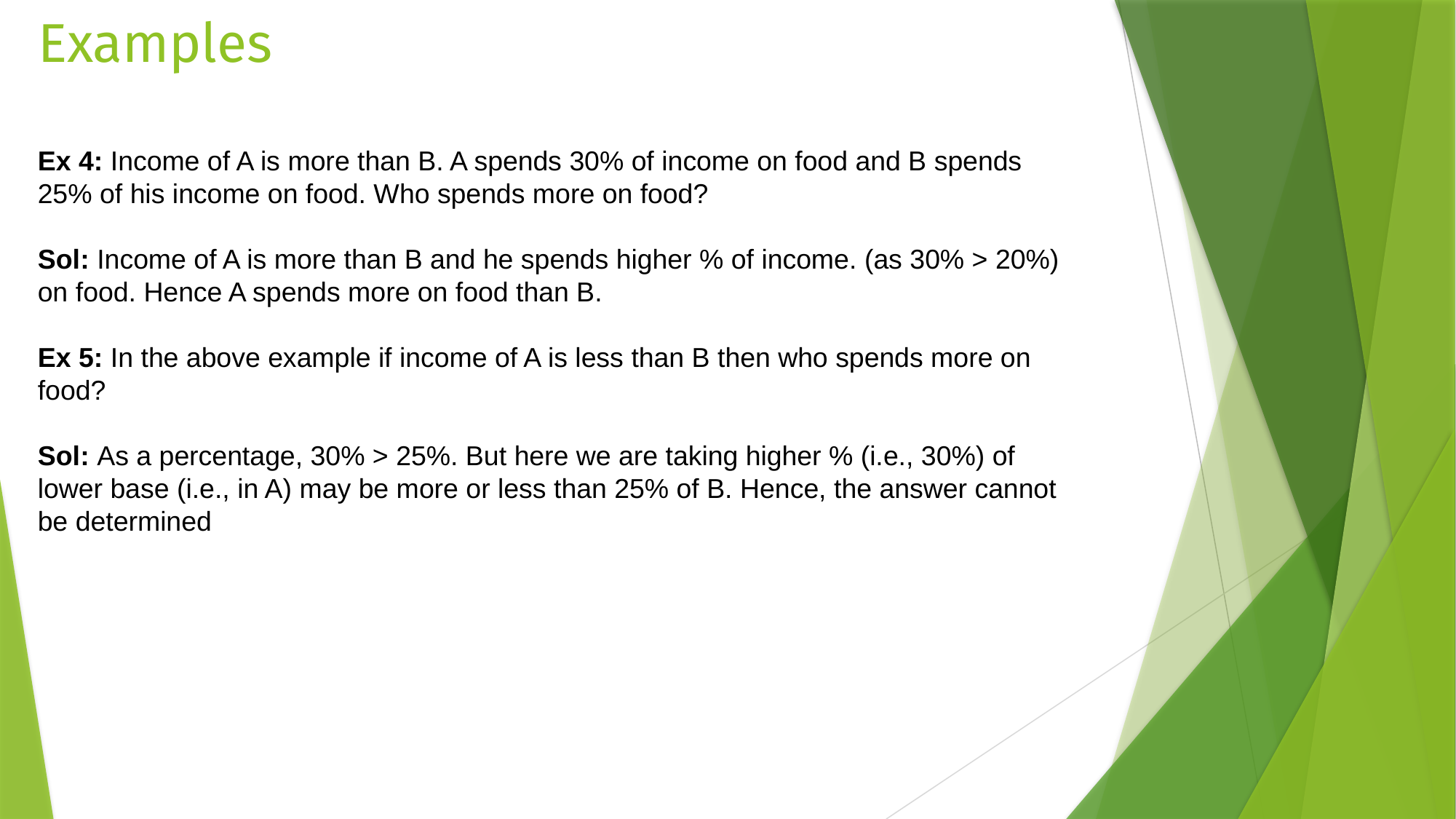

# Examples
Ex 4: Income of A is more than B. A spends 30% of income on food and B spends 25% of his income on food. Who spends more on food?

Sol: Income of A is more than B and he spends higher % of income. (as 30% > 20%) on food. Hence A spends more on food than B.

Ex 5: In the above example if income of A is less than B then who spends more on food?

Sol: As a percentage, 30% > 25%. But here we are taking higher % (i.e., 30%) of lower base (i.e., in A) may be more or less than 25% of B. Hence, the answer cannot be determined